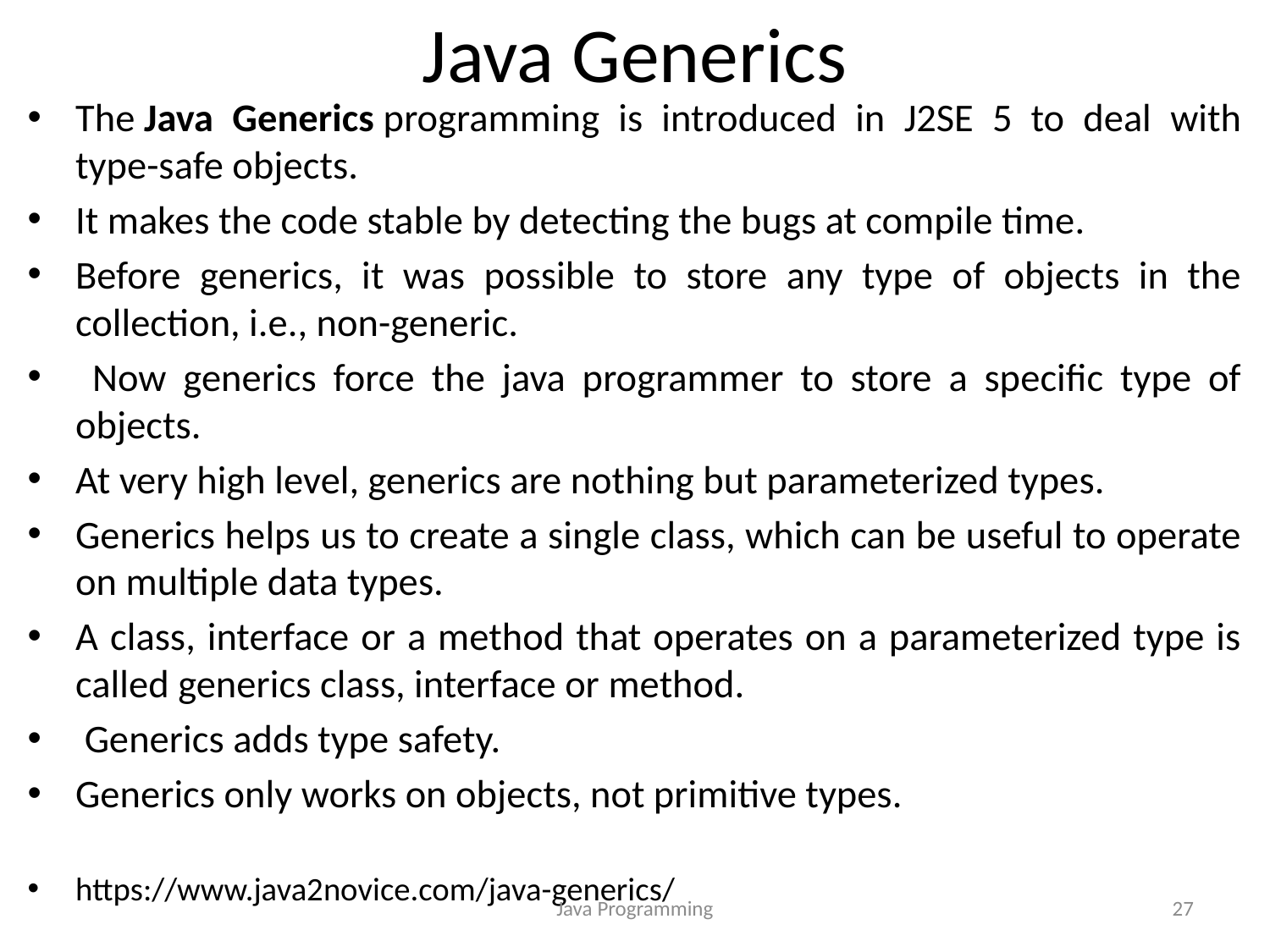

# Java Generics
The Java Generics programming is introduced in J2SE 5 to deal with type-safe objects.
It makes the code stable by detecting the bugs at compile time.
Before generics, it was possible to store any type of objects in the collection, i.e., non-generic.
 Now generics force the java programmer to store a specific type of objects.
At very high level, generics are nothing but parameterized types.
Generics helps us to create a single class, which can be useful to operate on multiple data types.
A class, interface or a method that operates on a parameterized type is called generics class, interface or method.
 Generics adds type safety.
Generics only works on objects, not primitive types.

https://www.java2novice.com/java-generics/

Java Programming
27